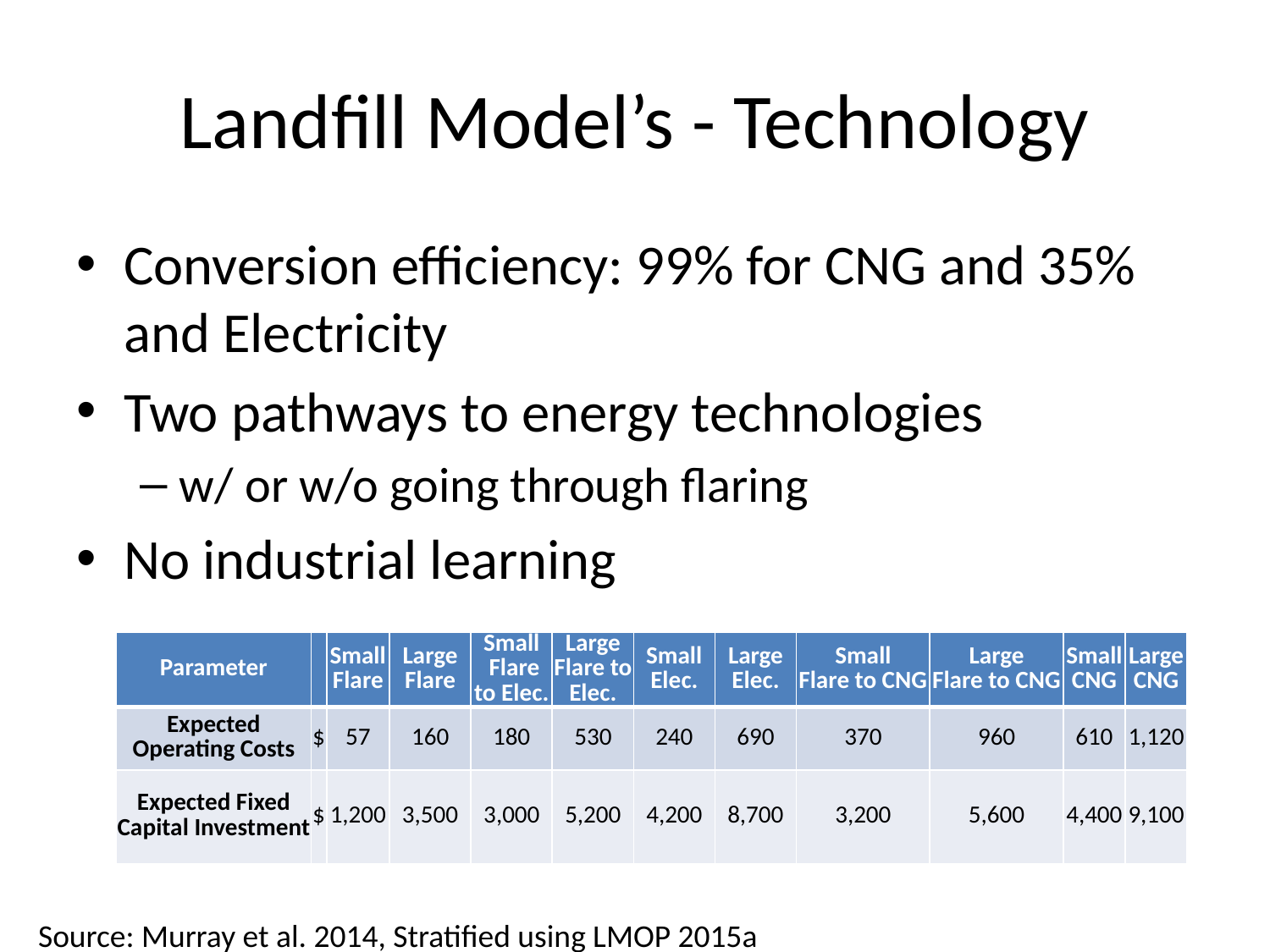

# Landfill Model’s - Technology
Conversion efficiency: 99% for CNG and 35% and Electricity
Two pathways to energy technologies
w/ or w/o going through flaring
No industrial learning

| Parameter |  | Small Flare | Large Flare | Small Flare to Elec. | Large Flare to Elec. | Small Elec. | Large Elec. | Small Flare to CNG | Large Flare to CNG | Small CNG | Large CNG |
| --- | --- | --- | --- | --- | --- | --- | --- | --- | --- | --- | --- |
| Expected Operating Costs | $ | 57 | 160 | 180 | 530 | 240 | 690 | 370 | 960 | 610 | 1,120 |
| Expected Fixed Capital Investment | $ | 1,200 | 3,500 | 3,000 | 5,200 | 4,200 | 8,700 | 3,200 | 5,600 | 4,400 | 9,100 |
Source: Murray et al. 2014, Stratified using LMOP 2015a